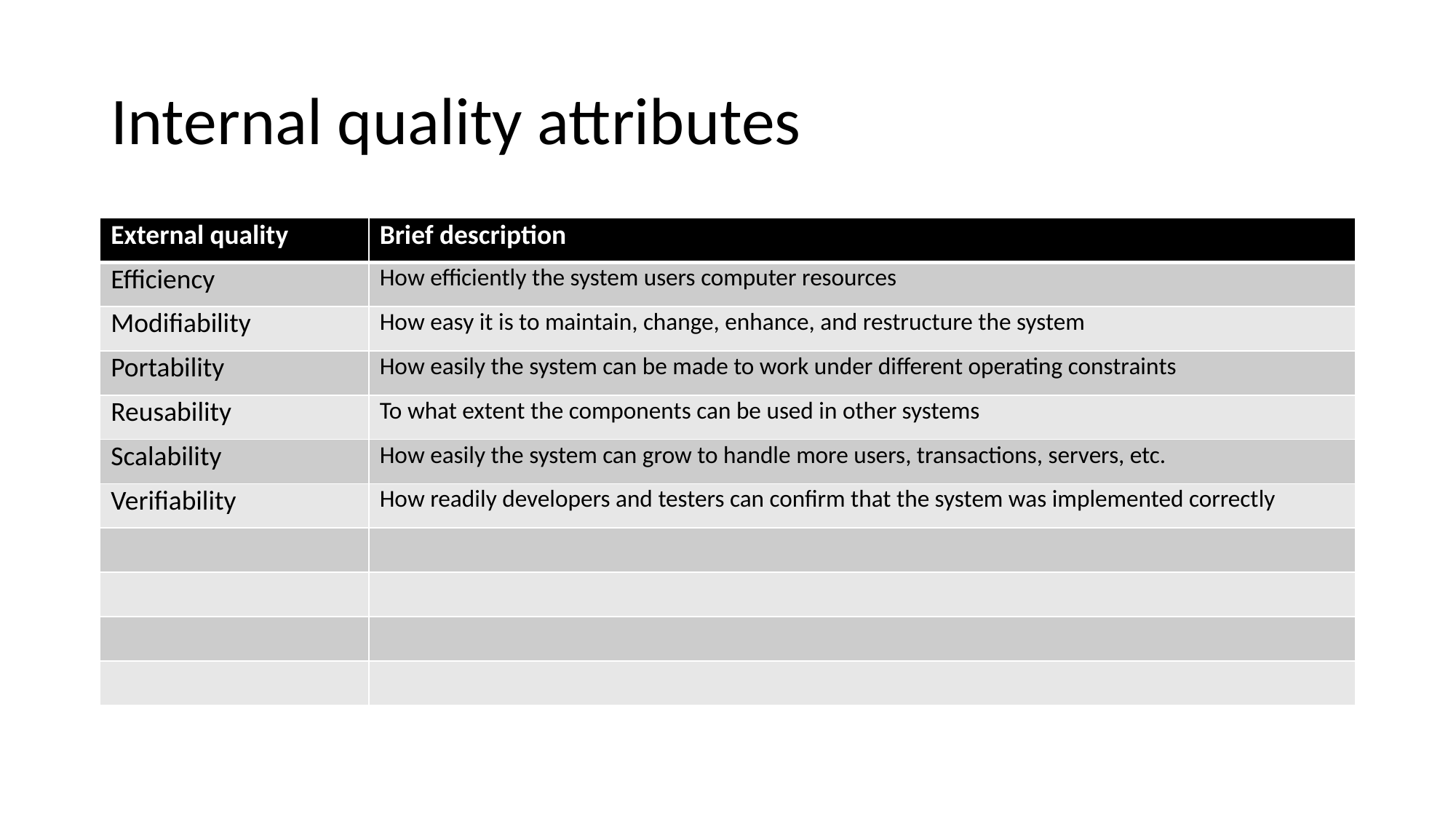

# Internal quality attributes
| External quality | Brief description |
| --- | --- |
| Efficiency | How efficiently the system users computer resources |
| Modifiability | How easy it is to maintain, change, enhance, and restructure the system |
| Portability | How easily the system can be made to work under different operating constraints |
| Reusability | To what extent the components can be used in other systems |
| Scalability | How easily the system can grow to handle more users, transactions, servers, etc. |
| Verifiability | How readily developers and testers can confirm that the system was implemented correctly |
|  |  |
|  |  |
|  |  |
|  |  |